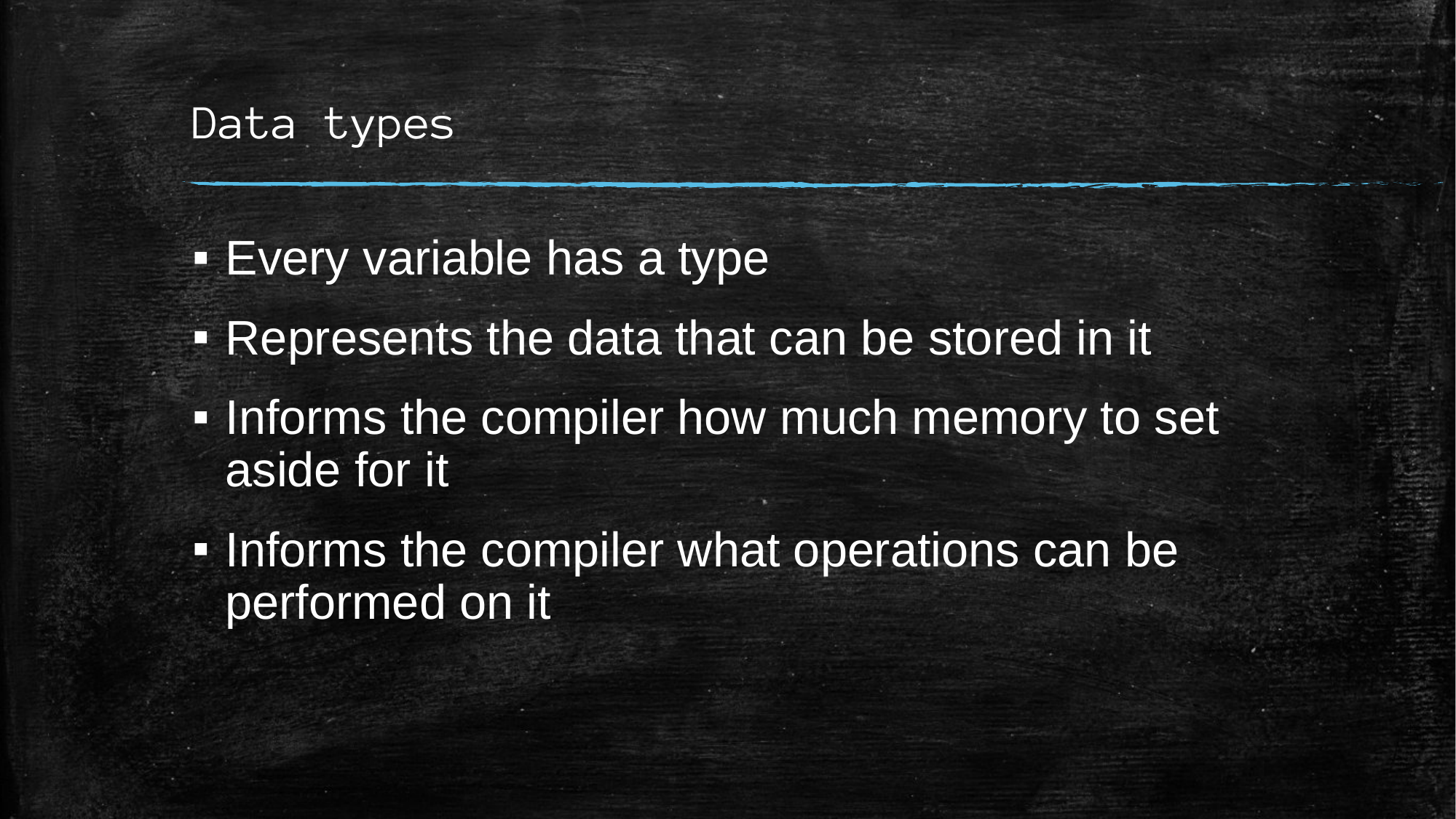

# Data types
Every variable has a type
Represents the data that can be stored in it
Informs the compiler how much memory to set aside for it
Informs the compiler what operations can be performed on it